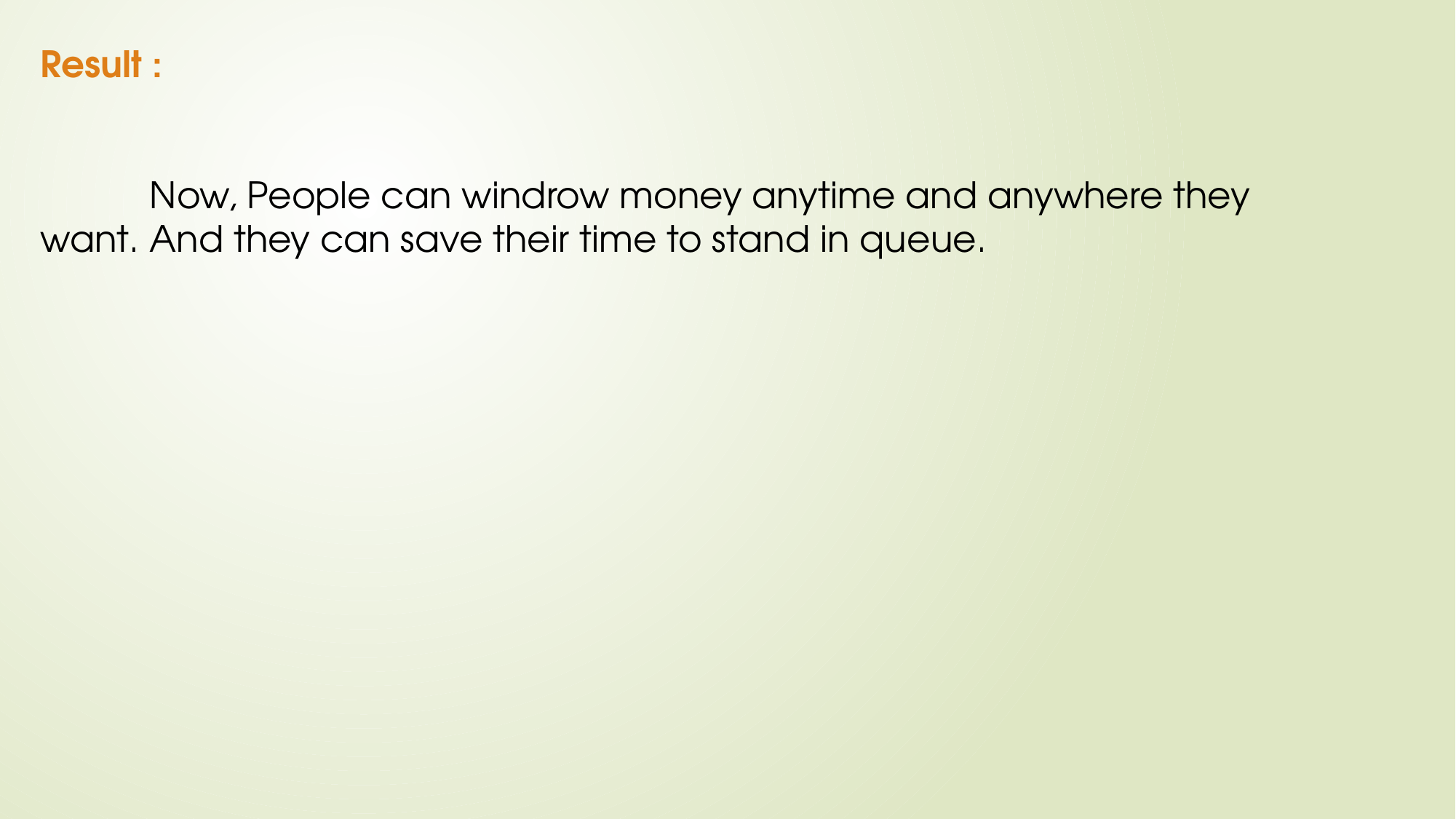

Result :

	Now, People can windrow money anytime and anywhere they want. And they can save their time to stand in queue.